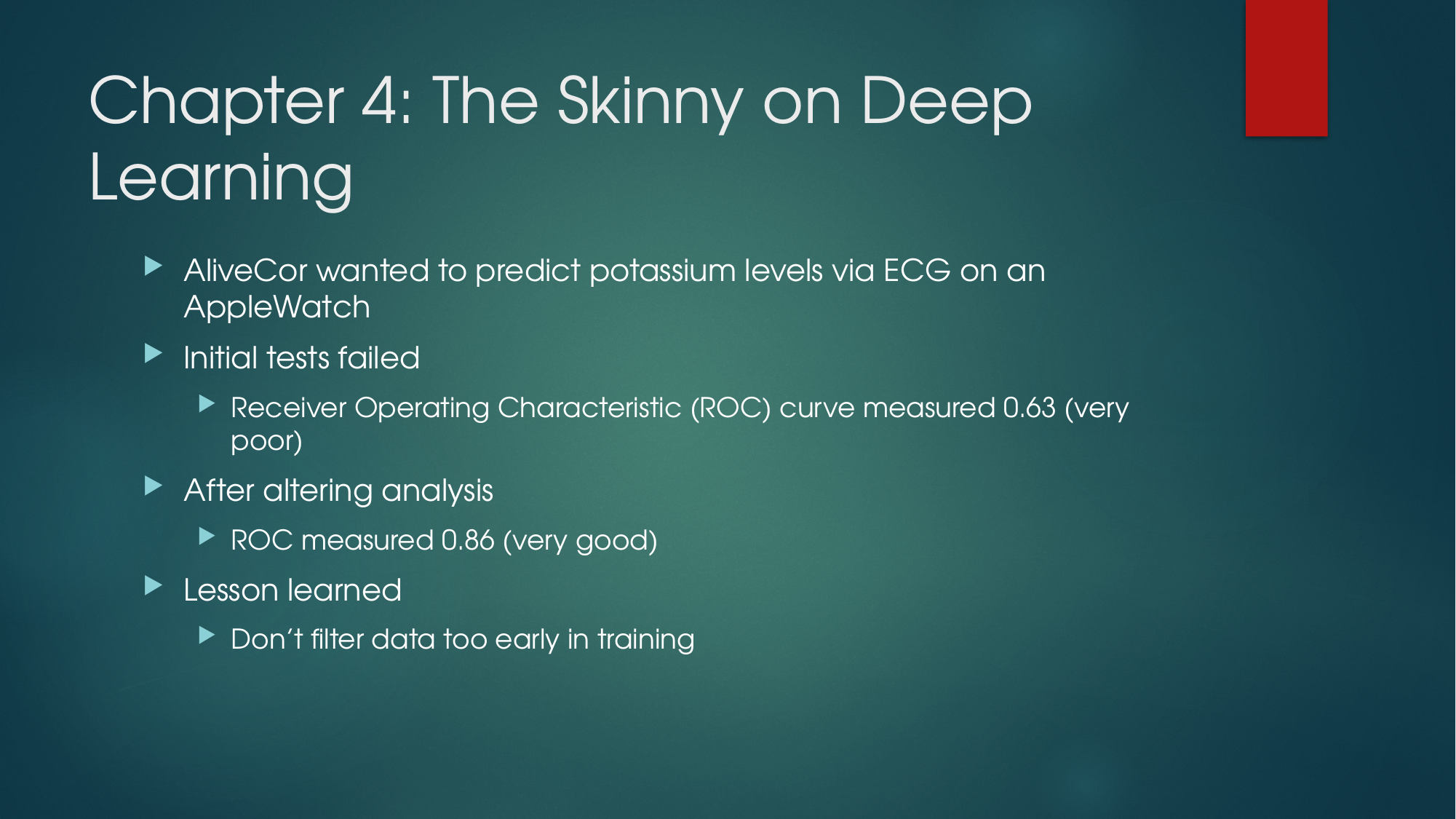

# Chapter 4: The Skinny on Deep Learning
AliveCor wanted to predict potassium levels via ECG on an AppleWatch
Initial tests failed
Receiver Operating Characteristic (ROC) curve measured 0.63 (very poor)
After altering analysis
ROC measured 0.86 (very good)
Lesson learned
Don’t filter data too early in training